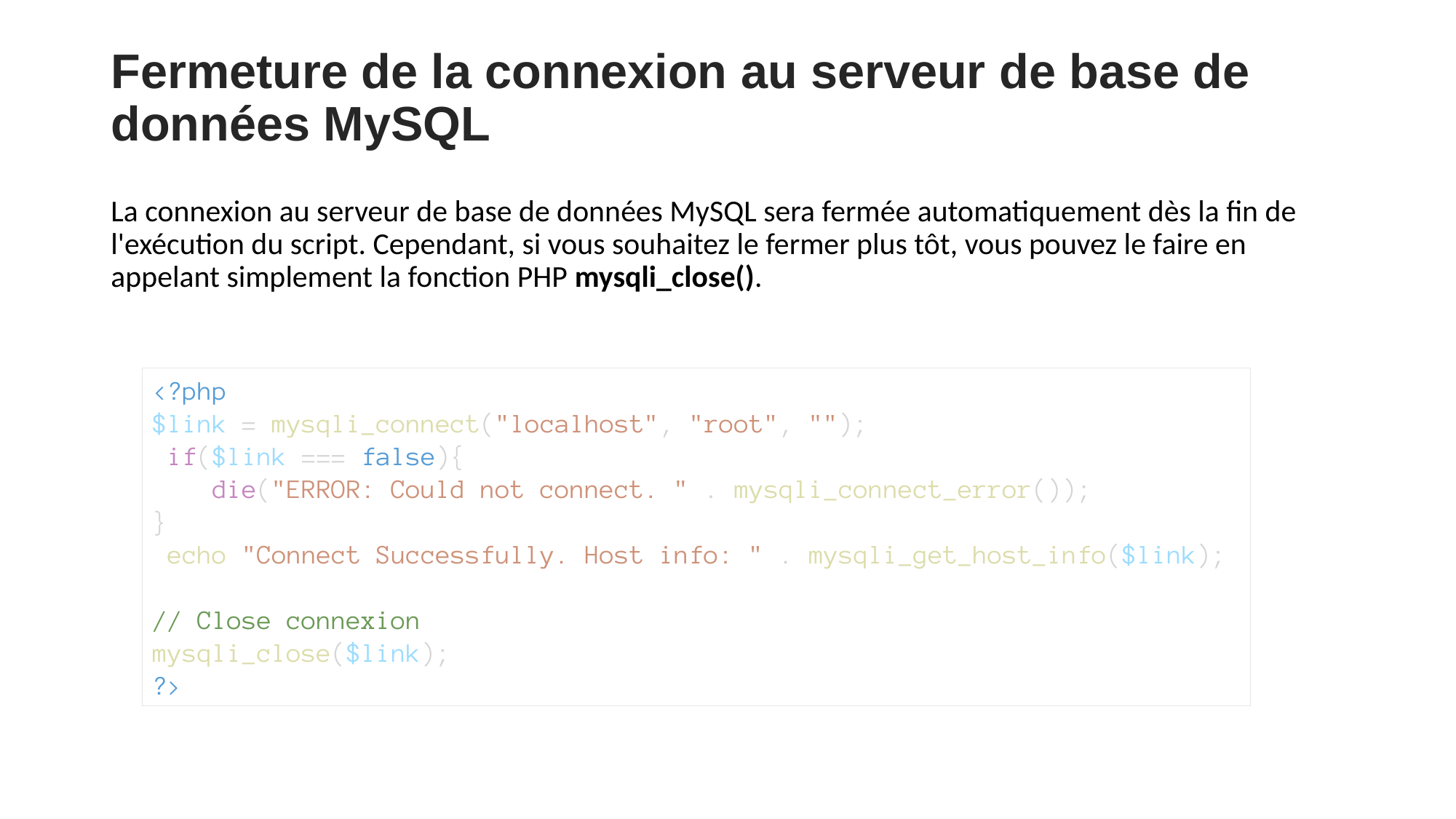

# Fermeture de la connexion au serveur de base de données MySQL
La connexion au serveur de base de données MySQL sera fermée automatiquement dès la fin de l'exécution du script. Cependant, si vous souhaitez le fermer plus tôt, vous pouvez le faire en appelant simplement la fonction PHP mysqli_close().
<?php
$link = mysqli_connect("localhost", "root", "");
 if($link === false){
    die("ERROR: Could not connect. " . mysqli_connect_error());
}
 echo "Connect Successfully. Host info: " . mysqli_get_host_info($link);
// Close connexion
mysqli_close($link);
?>